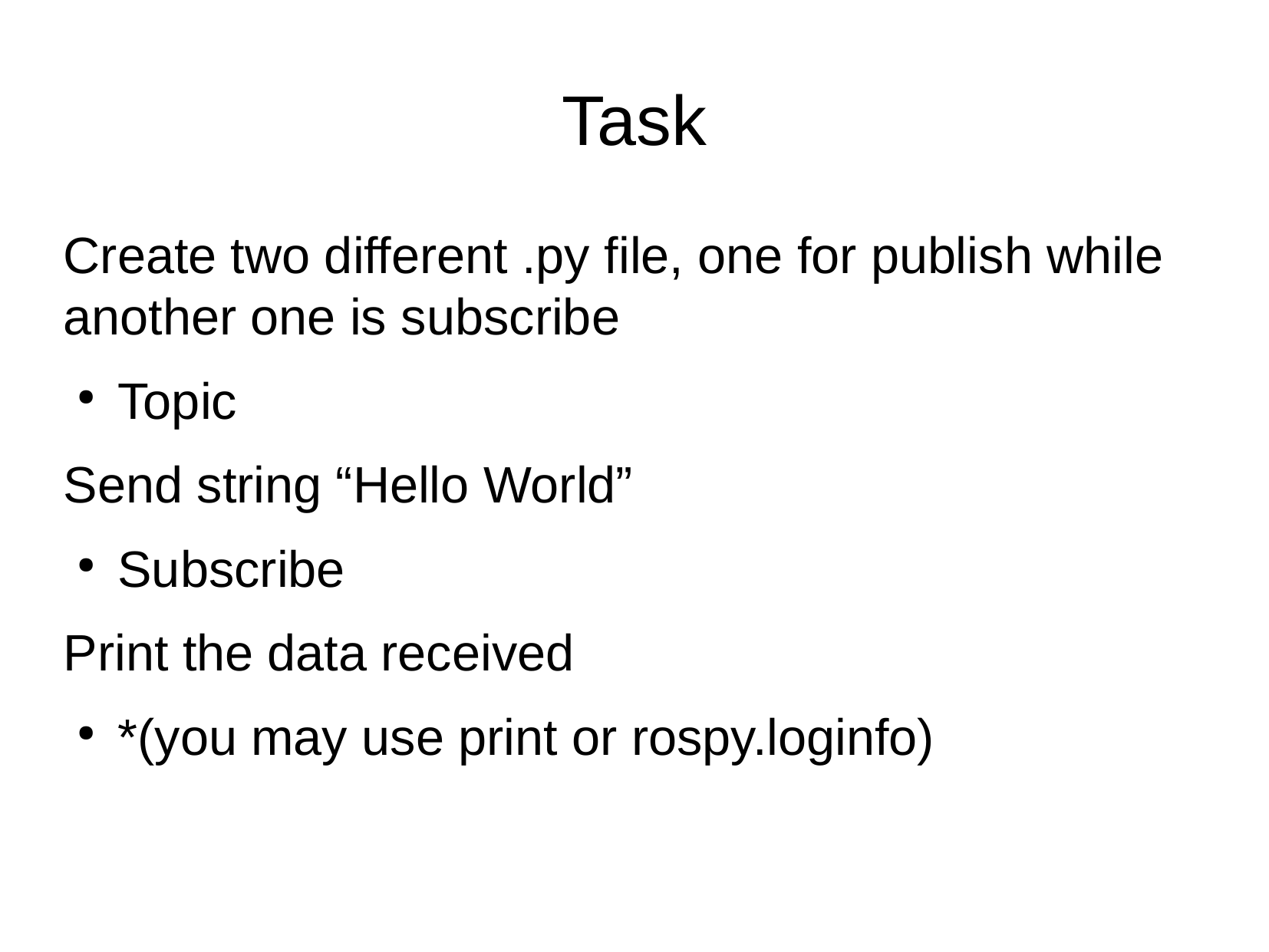

Task
Create two different .py file, one for publish while another one is subscribe
Topic
Send string “Hello World”
Subscribe
Print the data received
*(you may use print or rospy.loginfo)